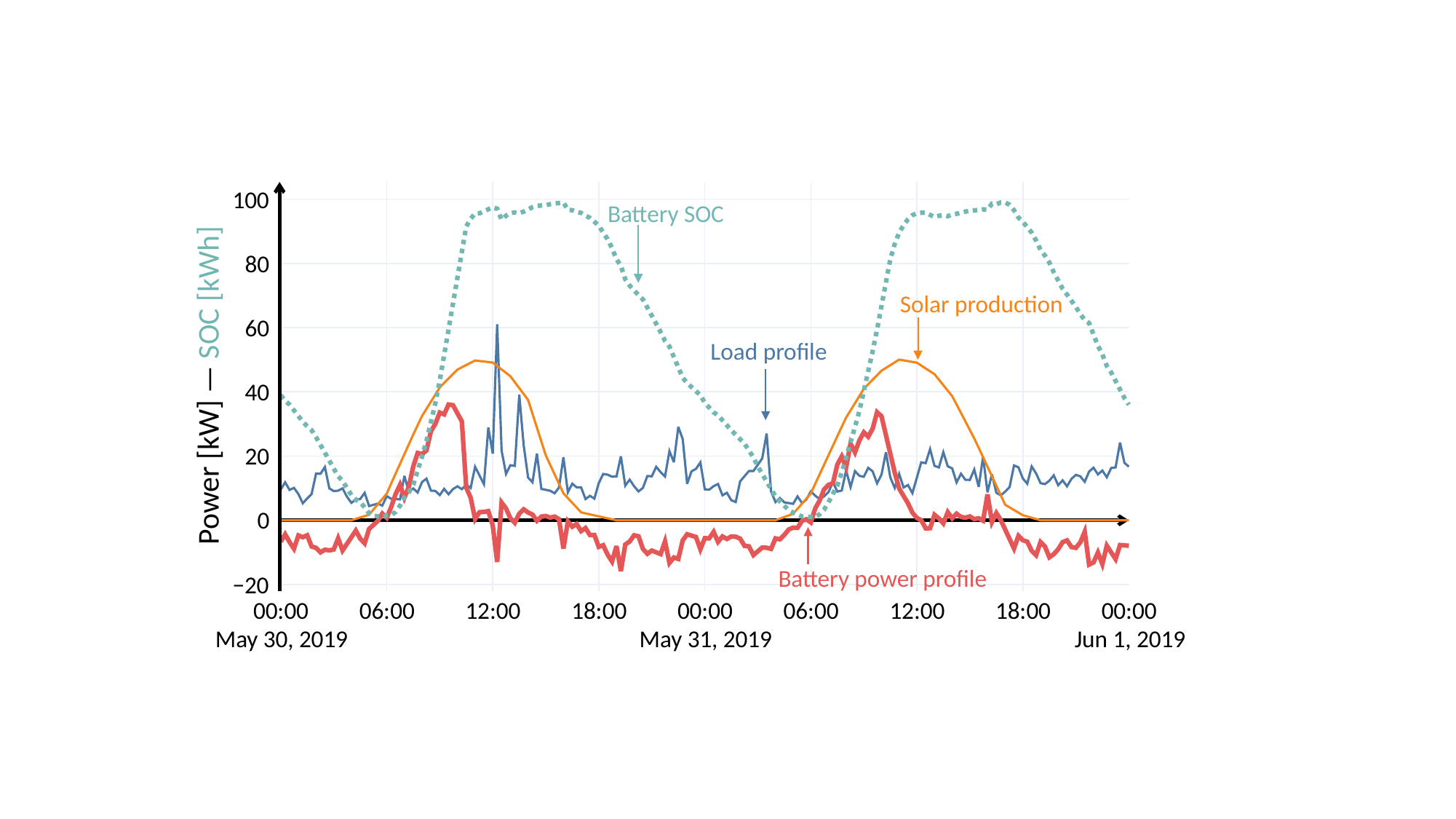

100
80
60
40
20
0
−20

Battery SOC

Solar production
Load profile
Power [kW] — SOC [kWh]

Battery power profile
00:00
06:00
12:00
18:00
00:00
06:00
12:00
18:00
00:00
May 30, 2019
May 31, 2019
Jun 1, 2019